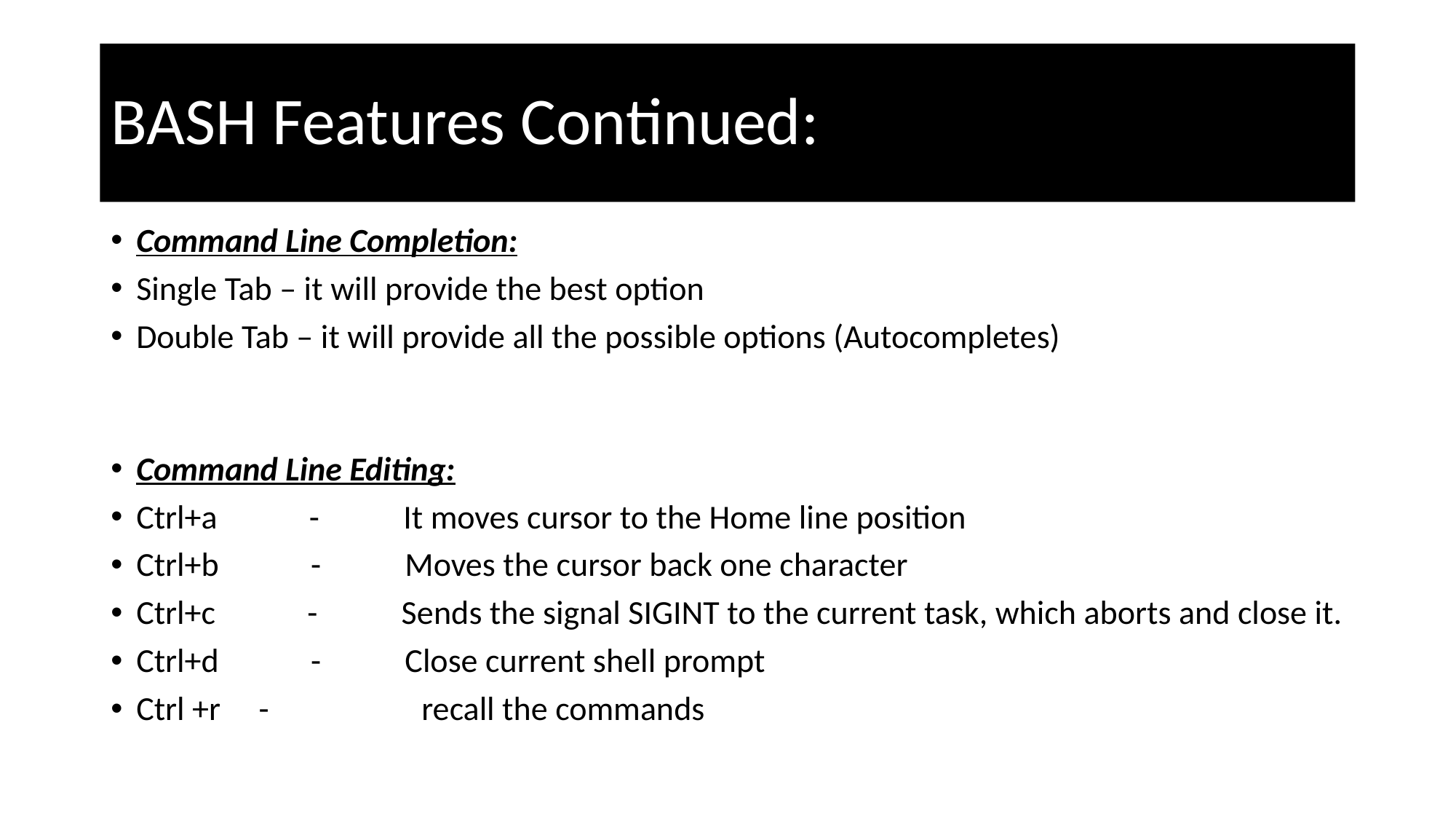

# BASH Features Continued:
Command Line Completion:
Single Tab – it will provide the best option
Double Tab – it will provide all the possible options (Autocompletes)

Command Line Editing:
Ctrl+a            -           It moves cursor to the Home line position
Ctrl+b            -           Moves the cursor back one character
Ctrl+c            -           Sends the signal SIGINT to the current task, which aborts and close it.
Ctrl+d            -           Close current shell prompt
Ctrl +r     -                    recall the commands